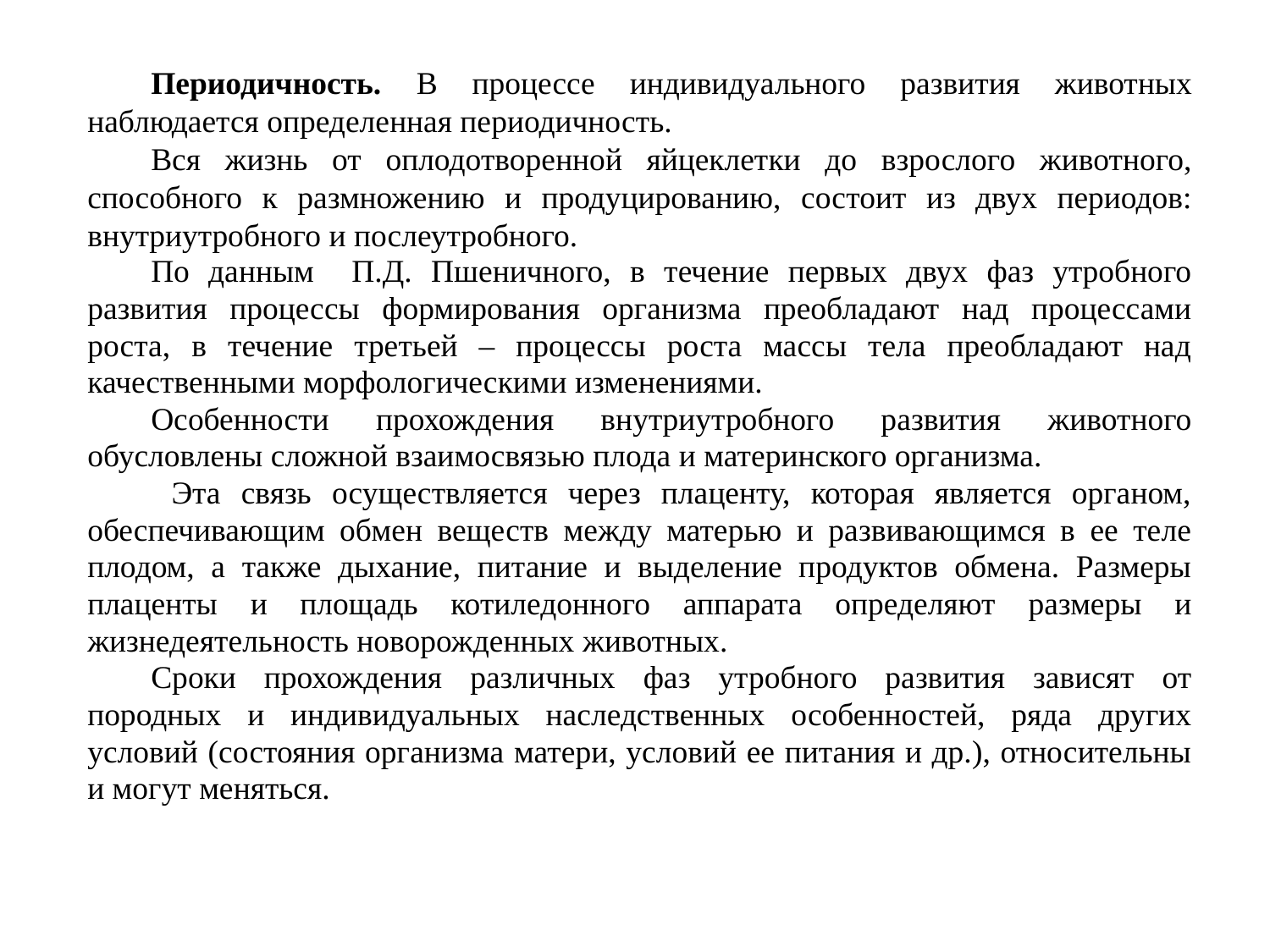

Периодичность. В процессе индивидуального развития животных наблюдается определенная периодичность.
Вся жизнь от оплодотворенной яйцеклетки до взрослого животного, способного к размножению и продуцированию, состоит из двух периодов: внутриутробного и послеутробного.
По данным  П.Д. Пшеничного, в течение первых двух фаз утробного развития процессы формирования организма преобладают над процессами роста, в течение третьей – процессы роста массы тела преобладают над качественными морфологическими изменениями.
Особенности прохождения внутриутробного развития животного обусловлены сложной взаимосвязью плода и материнского организма.
 Эта связь осуществляется через плаценту, которая является органом, обеспечивающим обмен веществ между матерью и развивающимся в ее теле плодом, а также дыхание, питание и выделение продуктов обмена. Размеры плаценты и площадь котиледонного аппарата определяют размеры и жизнедеятельность новорожденных животных.
Сроки прохождения различных фаз утробного развития зависят от породных и индивидуальных наследственных особенностей, ряда других условий (состояния организма матери, условий ее питания и др.), относительны и могут меняться.